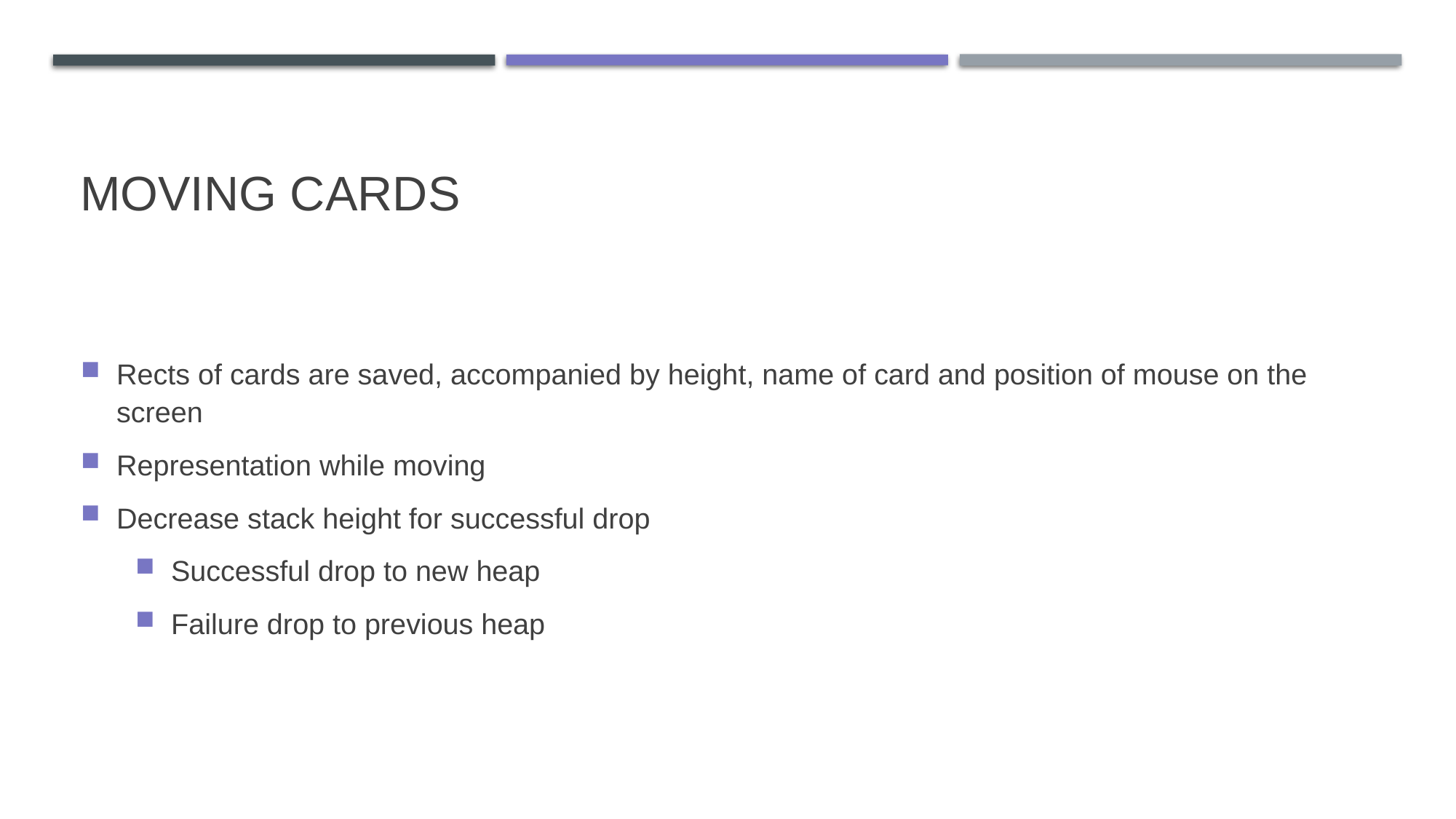

Moving cards

Rects of cards are saved, accompanied by height, name of card and position of mouse on the screen
Representation while moving
Decrease stack height for successful drop
Successful drop to new heap
Failure drop to previous heap